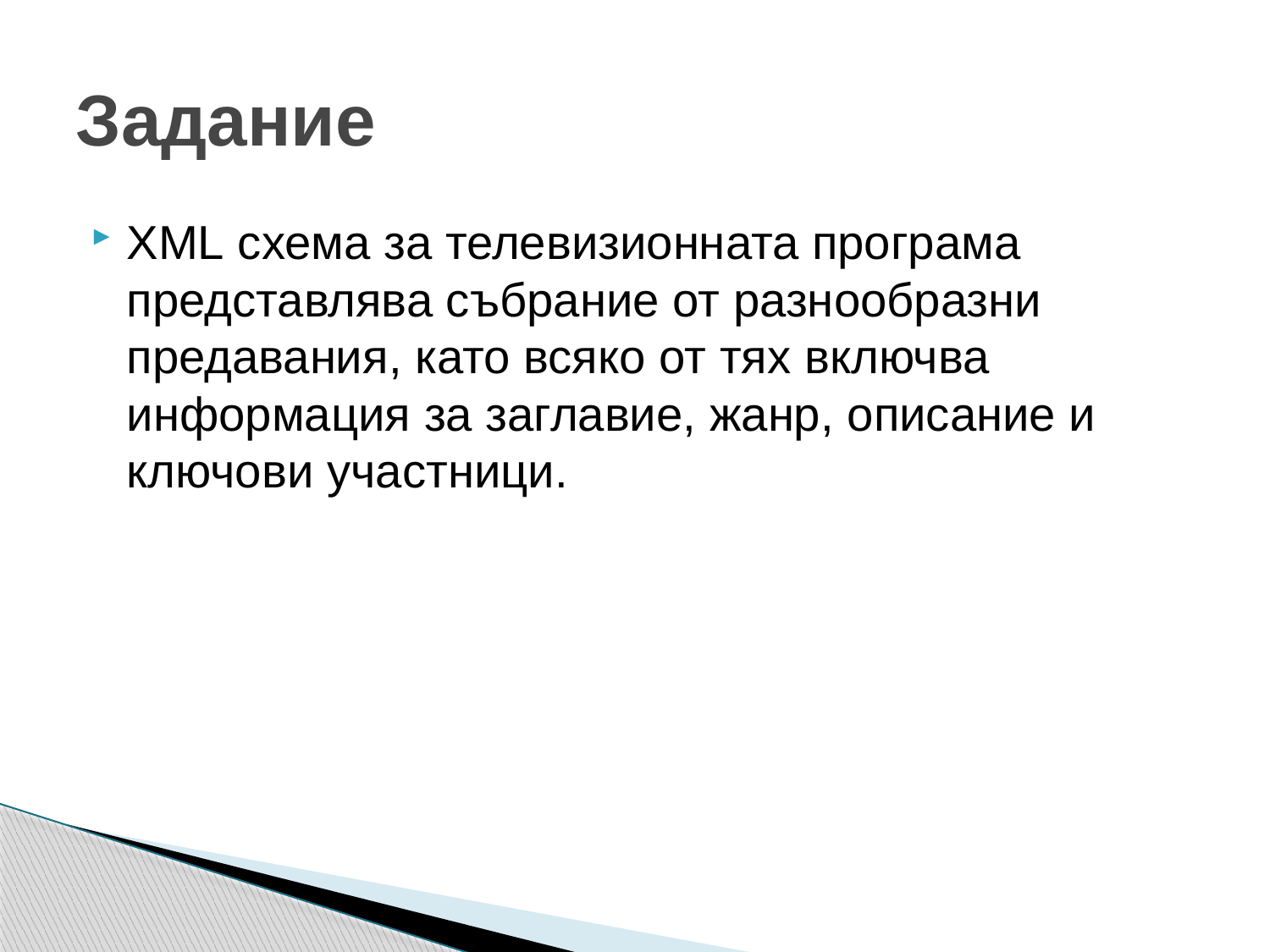

# Задание
XML схема за телевизионната програма представлява събрание от разнообразни предавания, като всяко от тях включва информация за заглавие, жанр, описание и ключови участници.